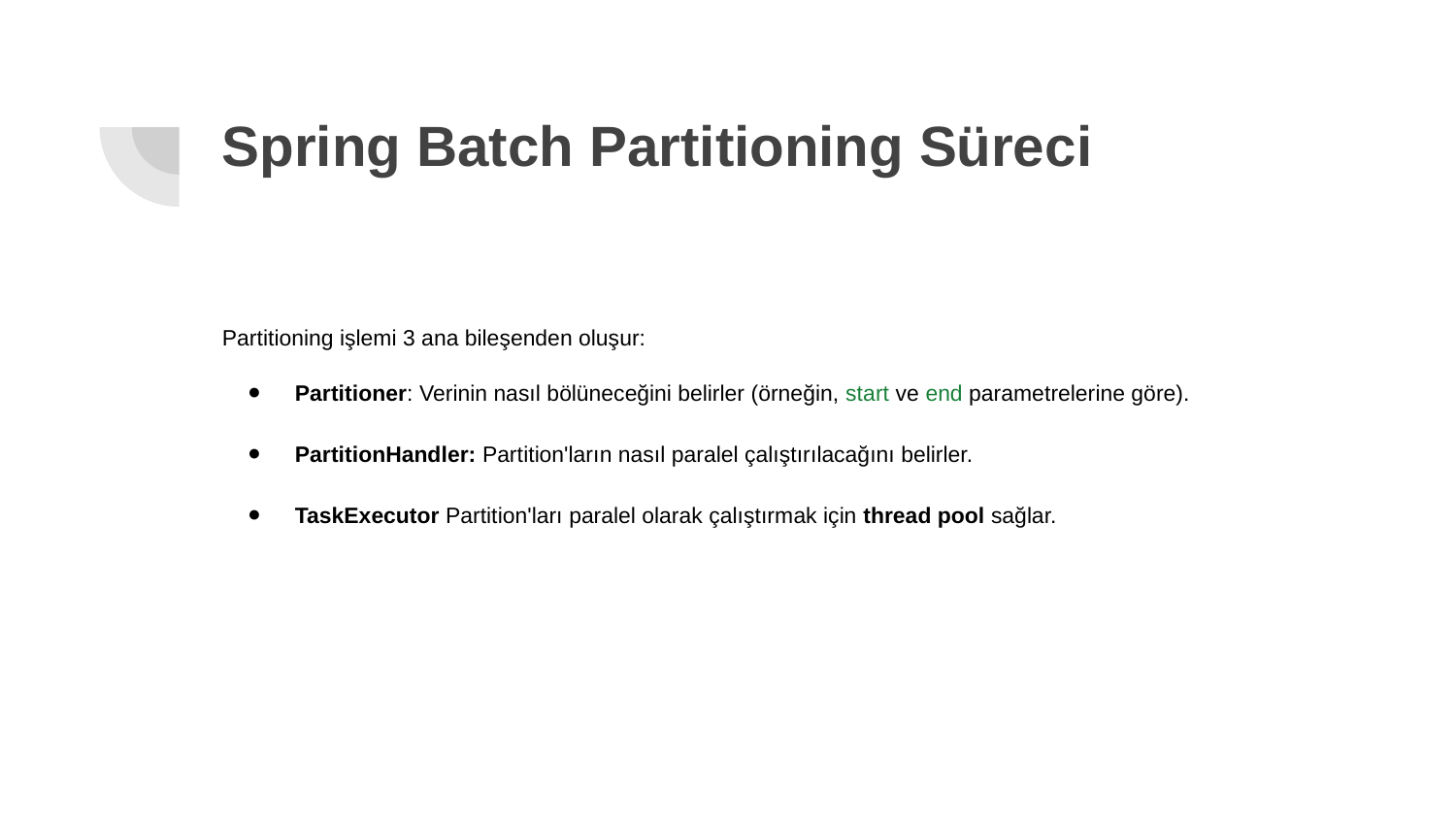

# Spring Batch Partitioning Süreci

Partitioning işlemi 3 ana bileşenden oluşur:
Partitioner: Verinin nasıl bölüneceğini belirler (örneğin, start ve end parametrelerine göre).
PartitionHandler: Partition'ların nasıl paralel çalıştırılacağını belirler.
TaskExecutor Partition'ları paralel olarak çalıştırmak için thread pool sağlar.